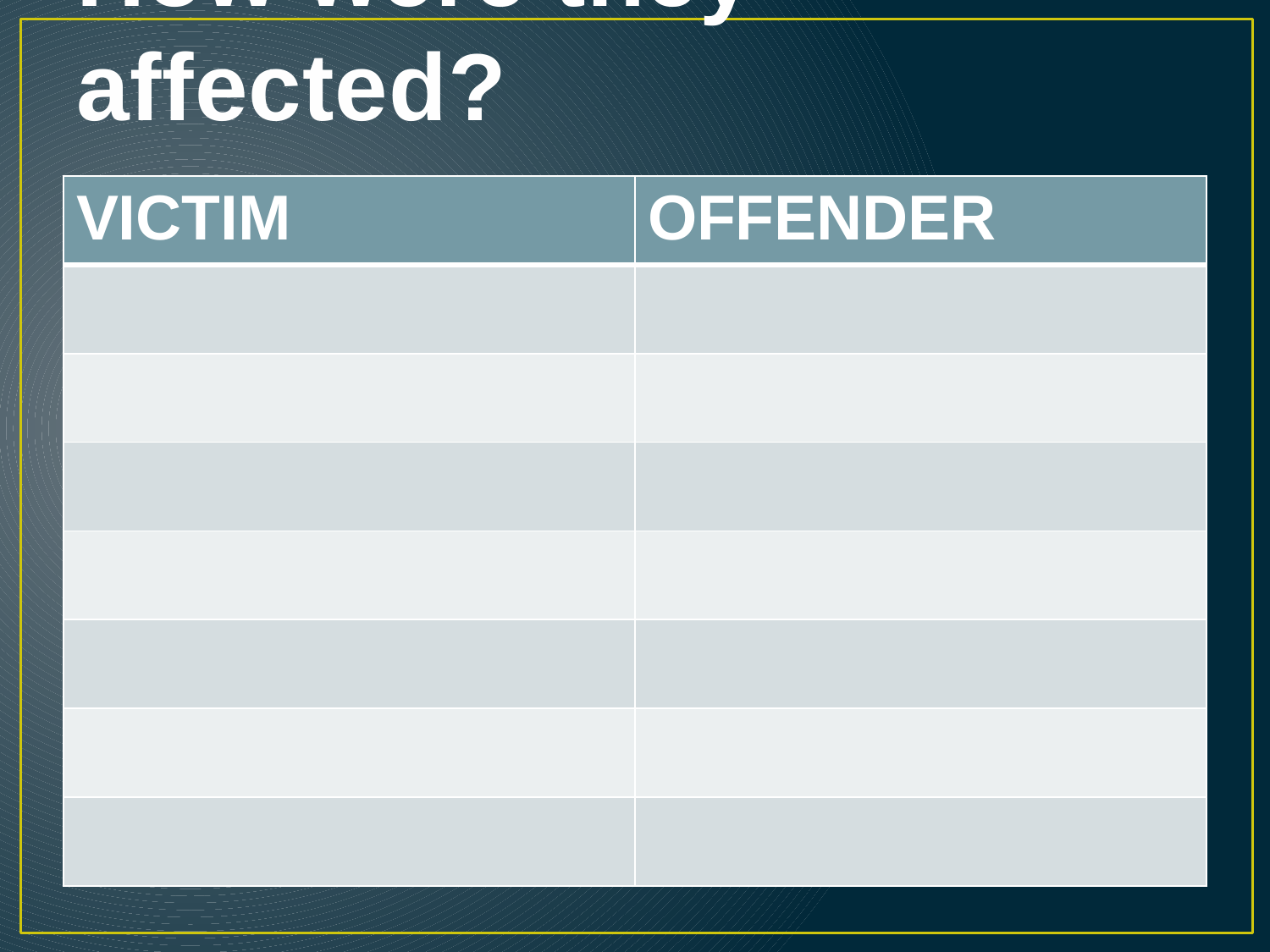

# How were they affected?
| VICTIM | OFFENDER |
| --- | --- |
|  |  |
|  |  |
|  |  |
|  |  |
|  |  |
|  |  |
|  |  |